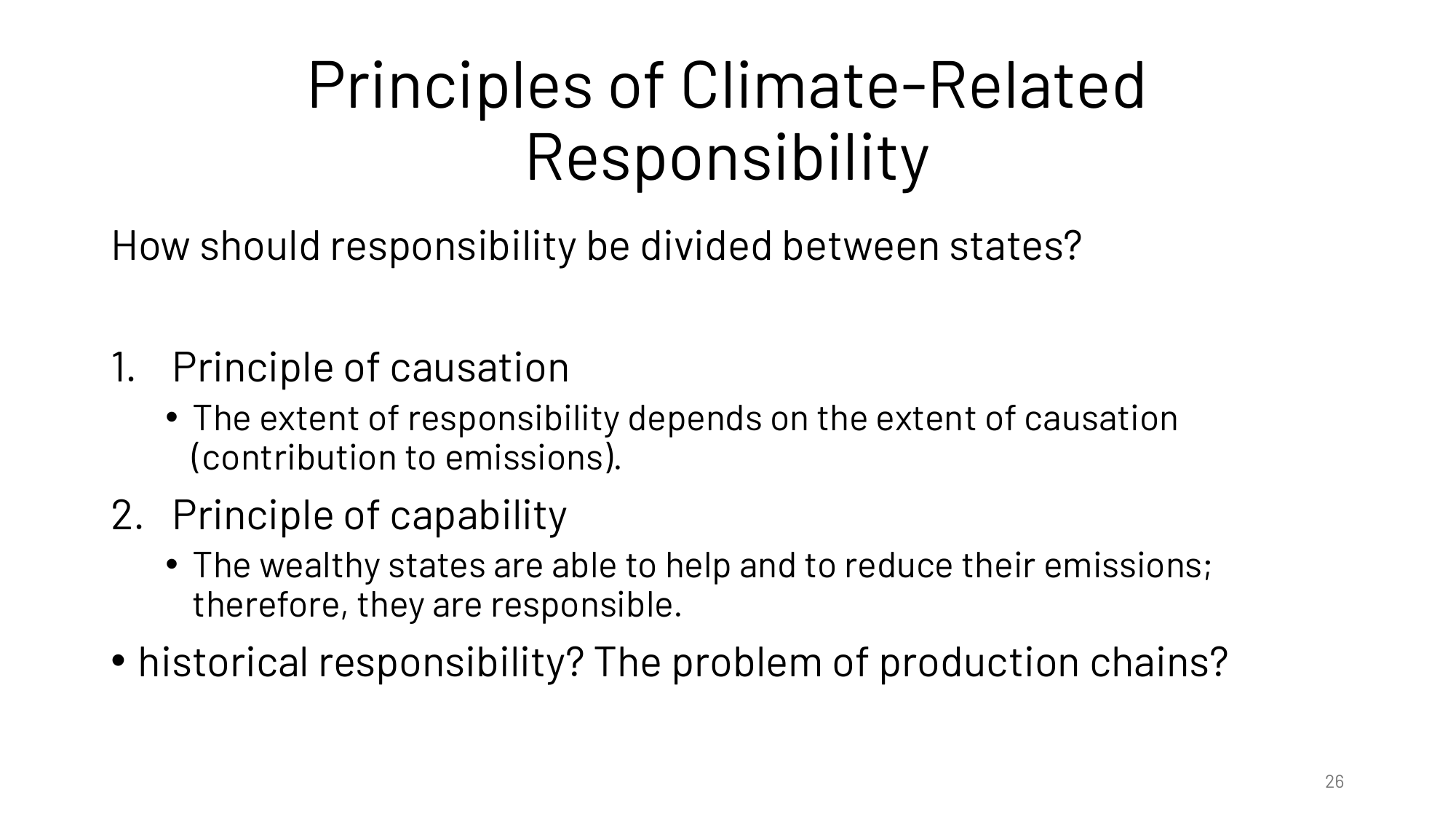

# Principles of Climate-Related Responsibility
How should responsibility be divided between states?

Principle of causation
The extent of responsibility depends on the extent of causation (contribution to emissions).
Principle of capability
The wealthy states are able to help and to reduce their emissions; therefore, they are responsible.
historical responsibility? The problem of production chains?
26